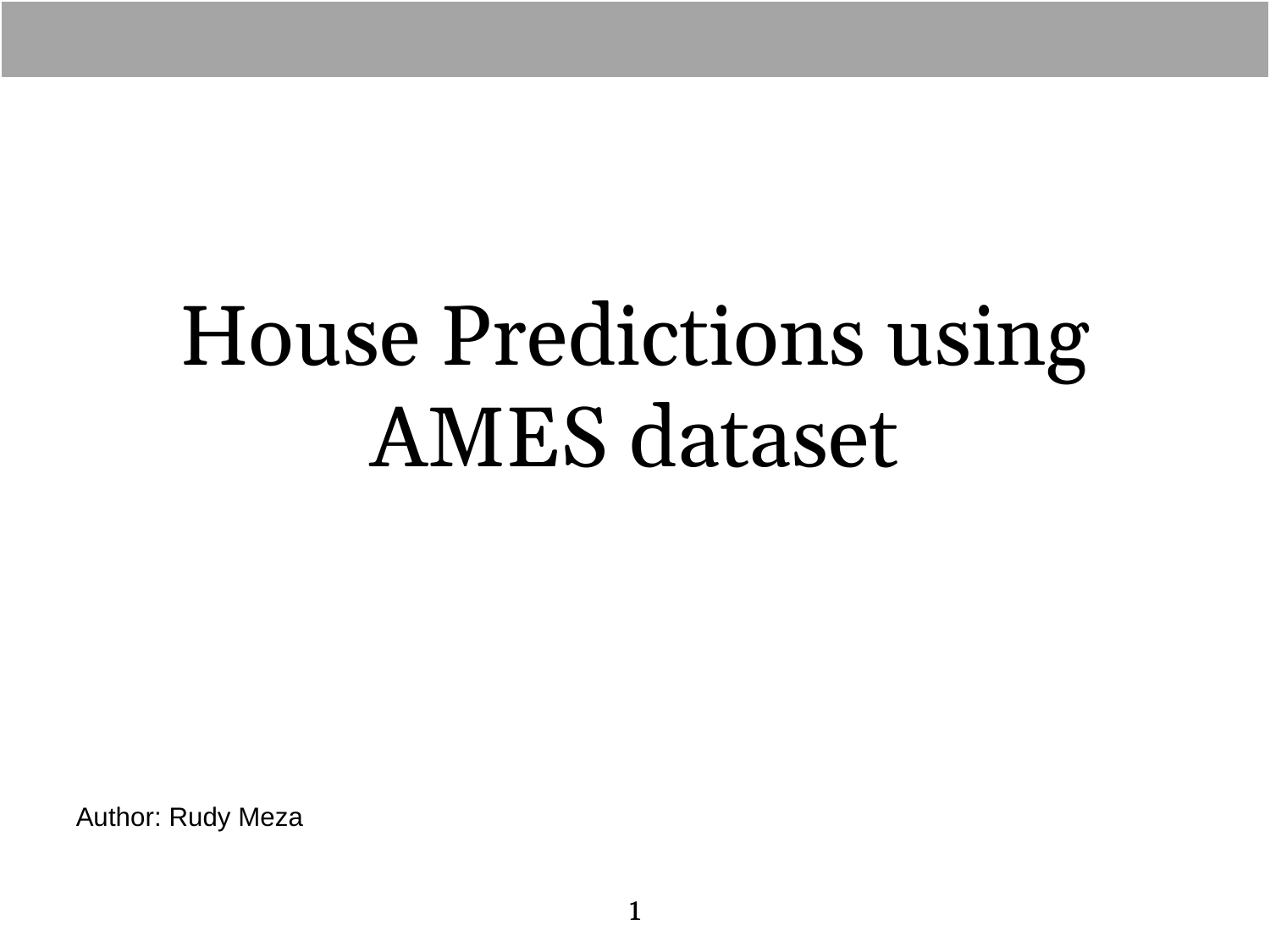

House Predictions using AMES dataset
Author: Rudy Meza
1